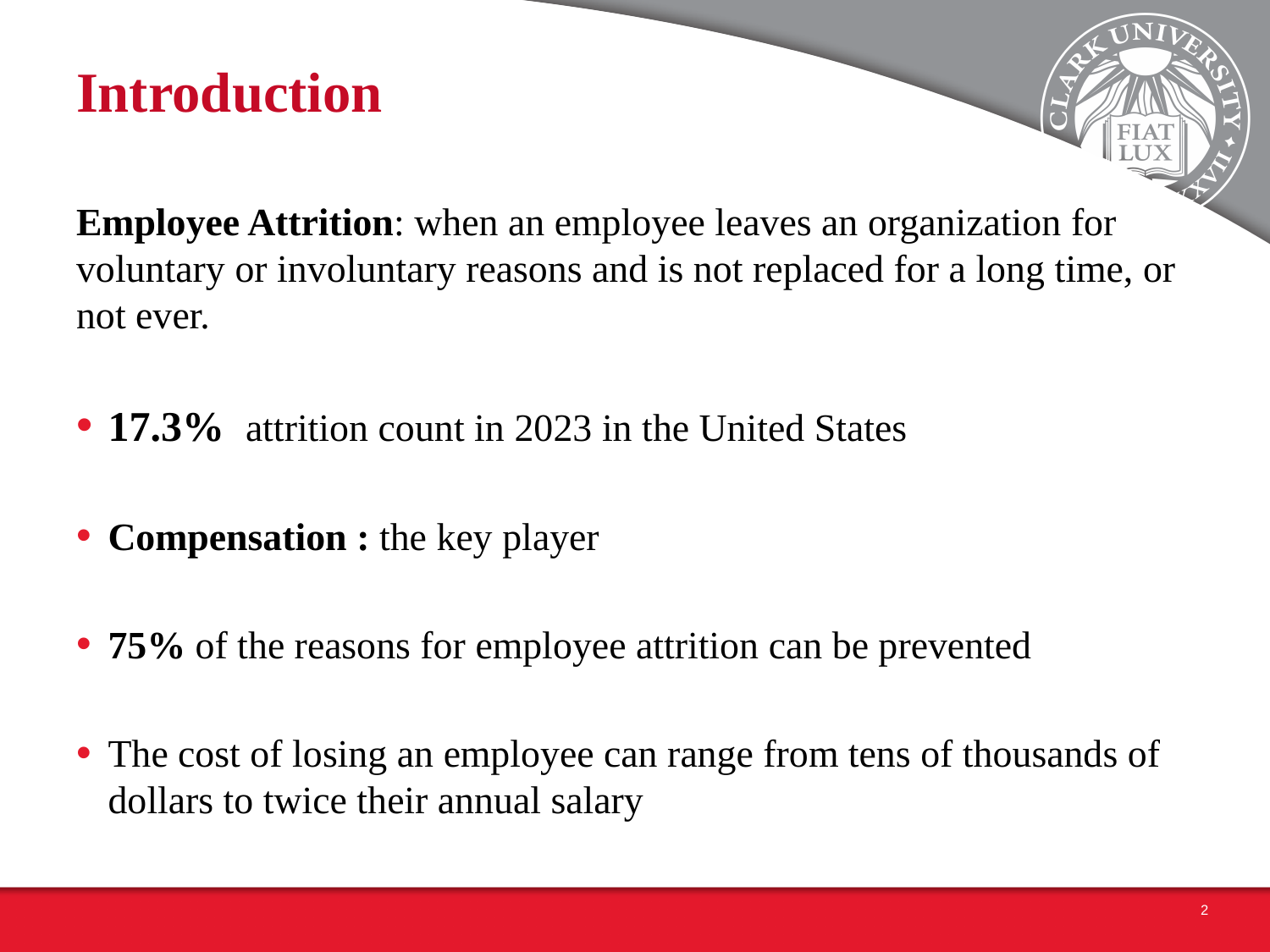

# Introduction
Employee Attrition: when an employee leaves an organization for voluntary or involuntary reasons and is not replaced for a long time, or not ever.

17.3%  attrition count in 2023 in the United States

Compensation : the key player

75% of the reasons for employee attrition can be prevented

The cost of losing an employee can range from tens of thousands of dollars to twice their annual salary

2